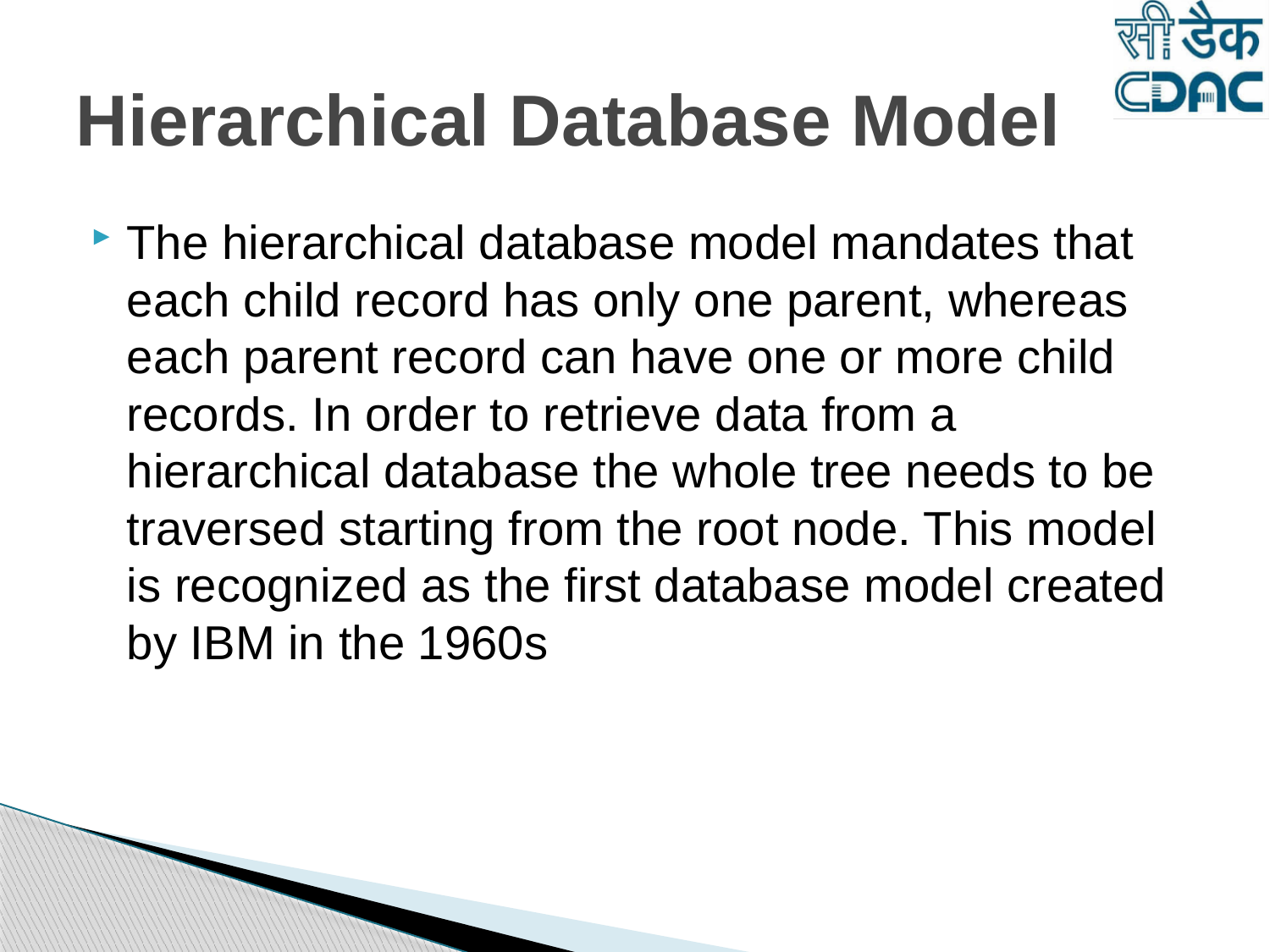

# Hierarchical Database Model
The hierarchical database model mandates that each child record has only one parent, whereas each parent record can have one or more child records. In order to retrieve data from a hierarchical database the whole tree needs to be traversed starting from the root node. This model is recognized as the first database model created by IBM in the 1960s